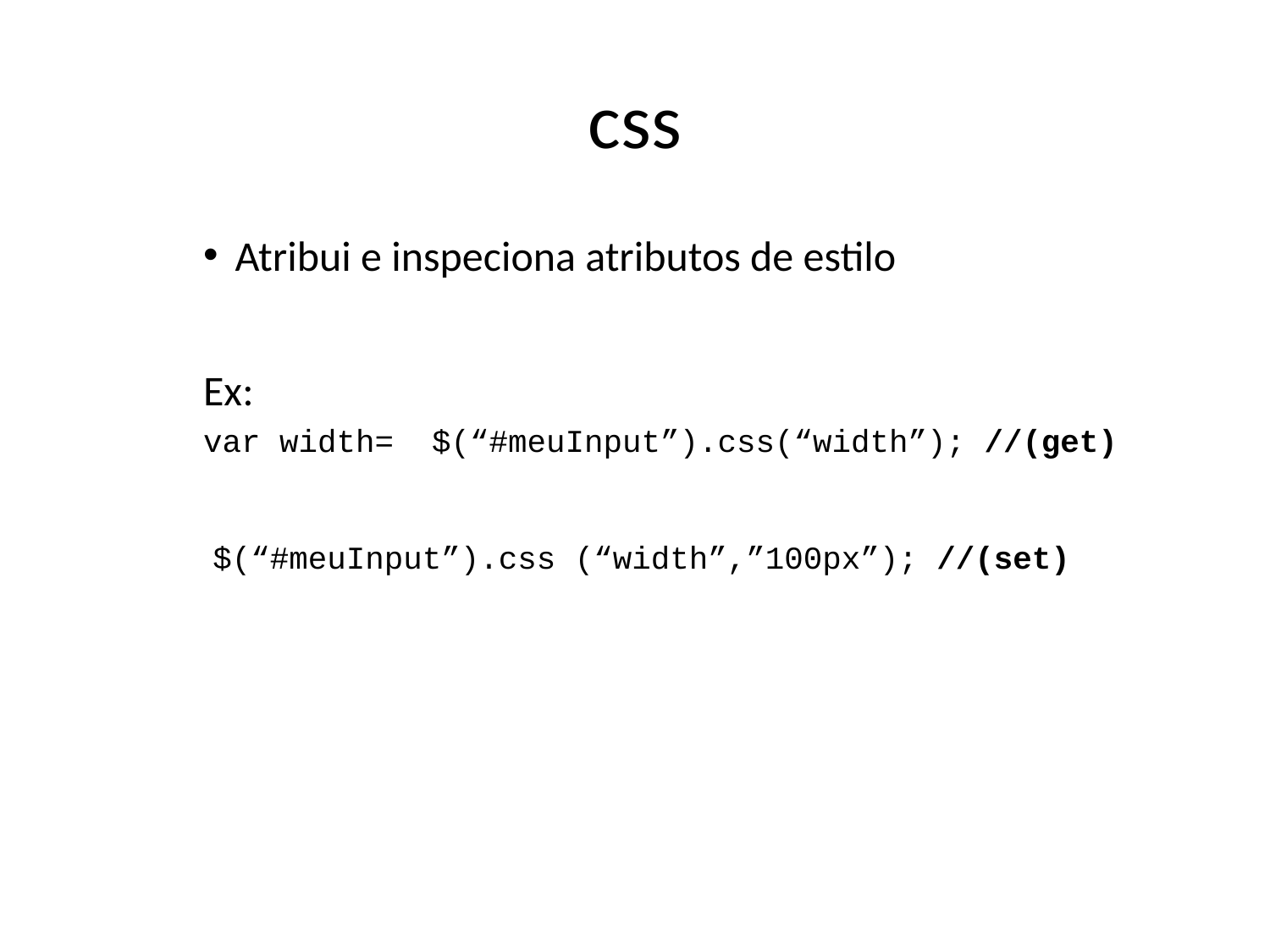

# css
Atribui e inspeciona atributos de estilo

Ex:
var width=  $(“#meuInput”).css(“width”); //(get)

 $(“#meuInput”).css (“width”,”100px”); //(set)